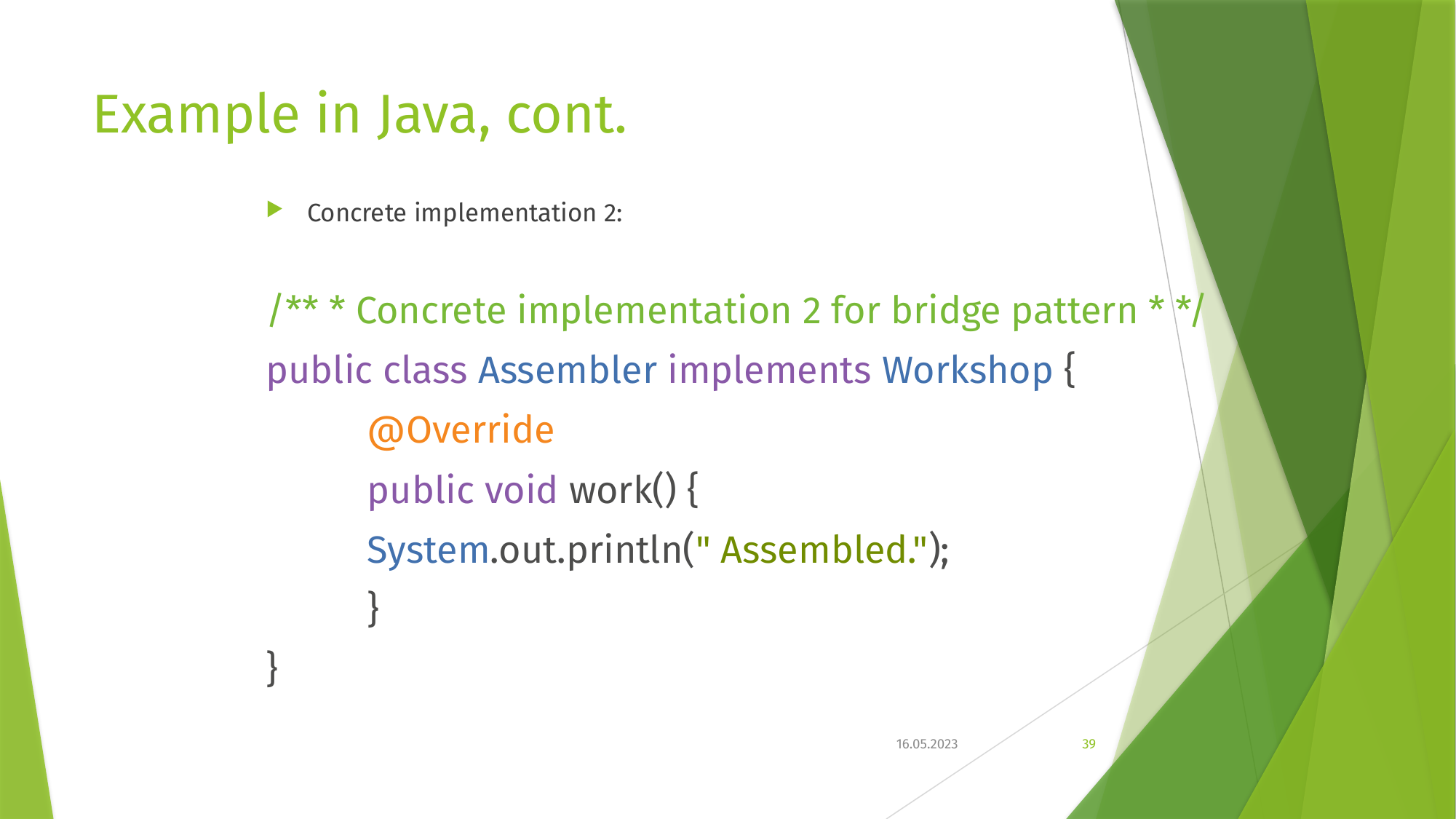

# Example in Java, cont.
Concrete implementation 2:

/** * Concrete implementation 2 for bridge pattern * */
public class Assembler implements Workshop {
	@Override
	public void work() {
		System.out.println(" Assembled.");
	}
}
16.05.2023
39